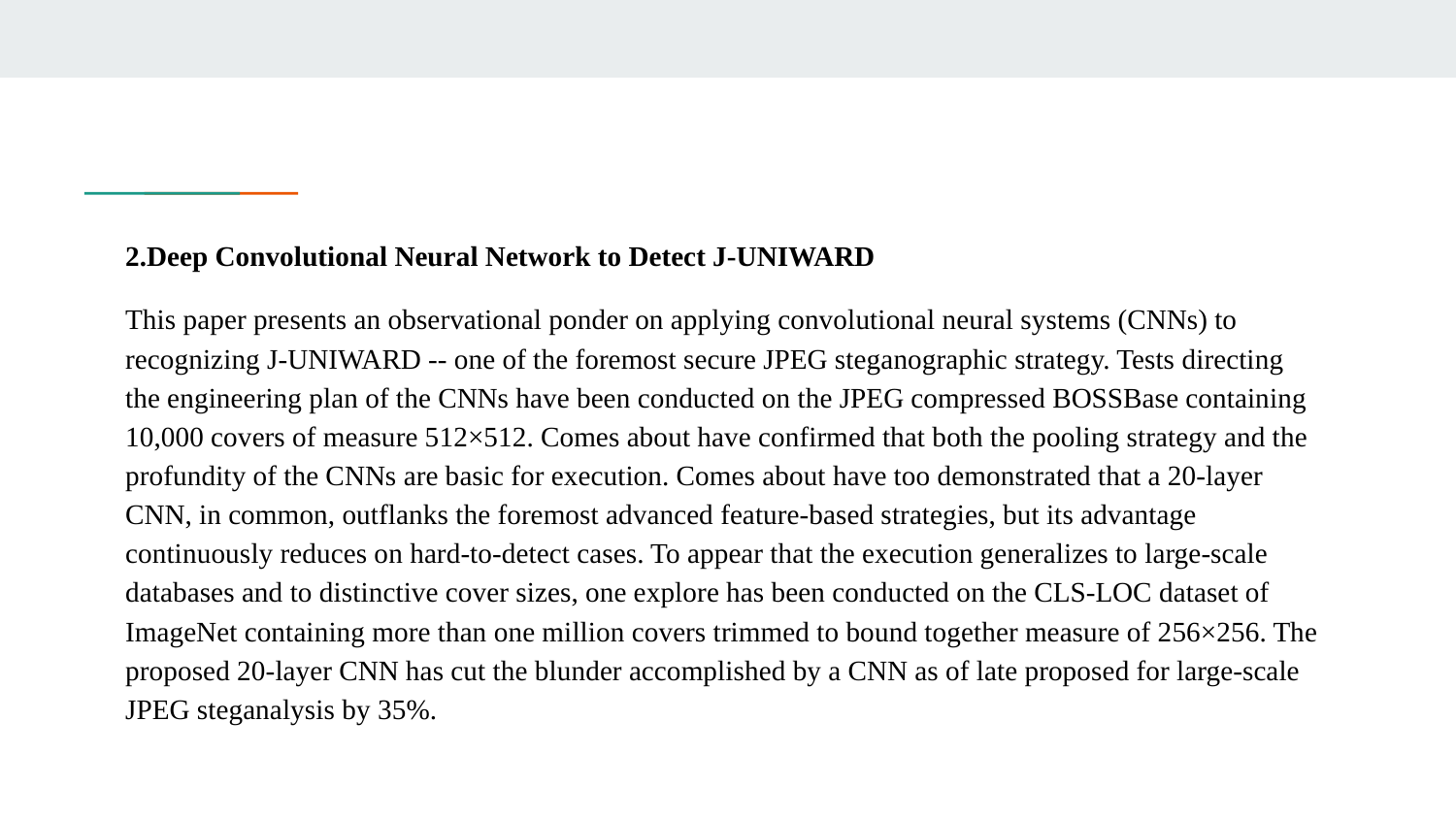

2.Deep Convolutional Neural Network to Detect J-UNIWARD
This paper presents an observational ponder on applying convolutional neural systems (CNNs) to recognizing J-UNIWARD -- one of the foremost secure JPEG steganographic strategy. Tests directing the engineering plan of the CNNs have been conducted on the JPEG compressed BOSSBase containing 10,000 covers of measure 512×512. Comes about have confirmed that both the pooling strategy and the profundity of the CNNs are basic for execution. Comes about have too demonstrated that a 20-layer CNN, in common, outflanks the foremost advanced feature-based strategies, but its advantage continuously reduces on hard-to-detect cases. To appear that the execution generalizes to large-scale databases and to distinctive cover sizes, one explore has been conducted on the CLS-LOC dataset of ImageNet containing more than one million covers trimmed to bound together measure of 256×256. The proposed 20-layer CNN has cut the blunder accomplished by a CNN as of late proposed for large-scale JPEG steganalysis by 35%.